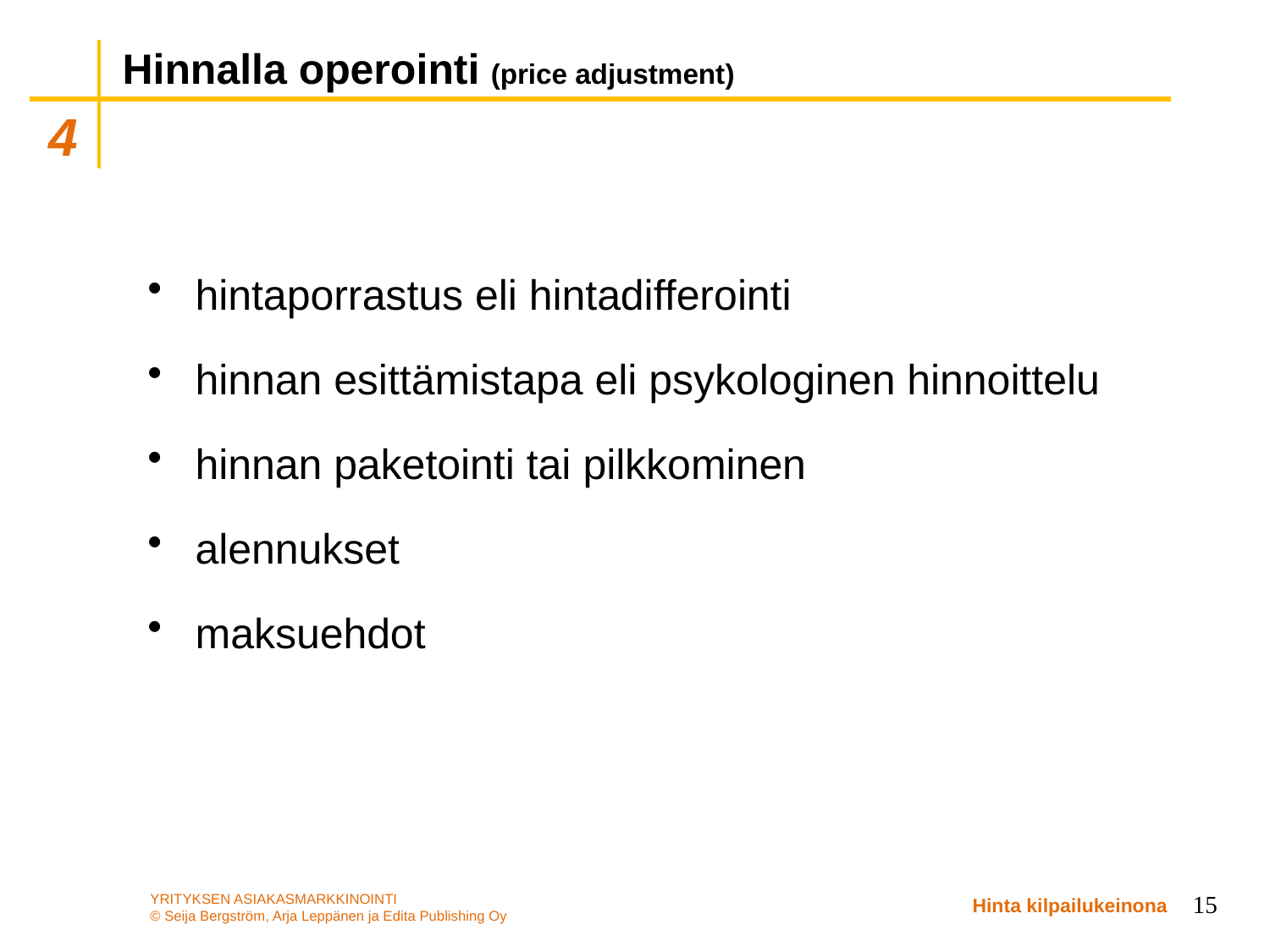

# Hinnalla operointi (price adjustment)
hintaporrastus eli hintadifferointi
hinnan esittämistapa eli psykologinen hinnoittelu
hinnan paketointi tai pilkkominen
alennukset
maksuehdot
15